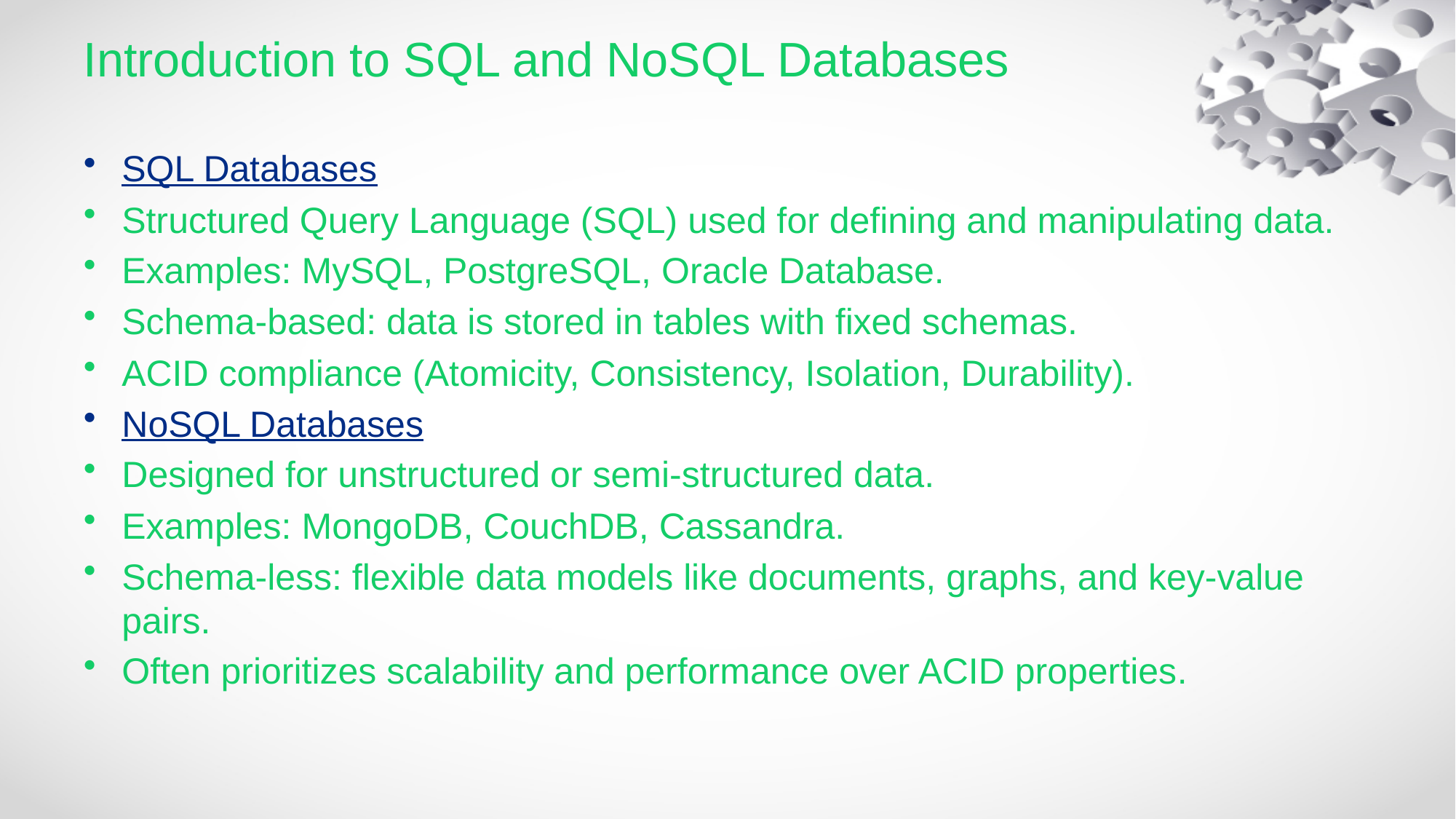

# Introduction to SQL and NoSQL Databases
SQL Databases
Structured Query Language (SQL) used for defining and manipulating data.
Examples: MySQL, PostgreSQL, Oracle Database.
Schema-based: data is stored in tables with fixed schemas.
ACID compliance (Atomicity, Consistency, Isolation, Durability).
NoSQL Databases
Designed for unstructured or semi-structured data.
Examples: MongoDB, CouchDB, Cassandra.
Schema-less: flexible data models like documents, graphs, and key-value pairs.
Often prioritizes scalability and performance over ACID properties.